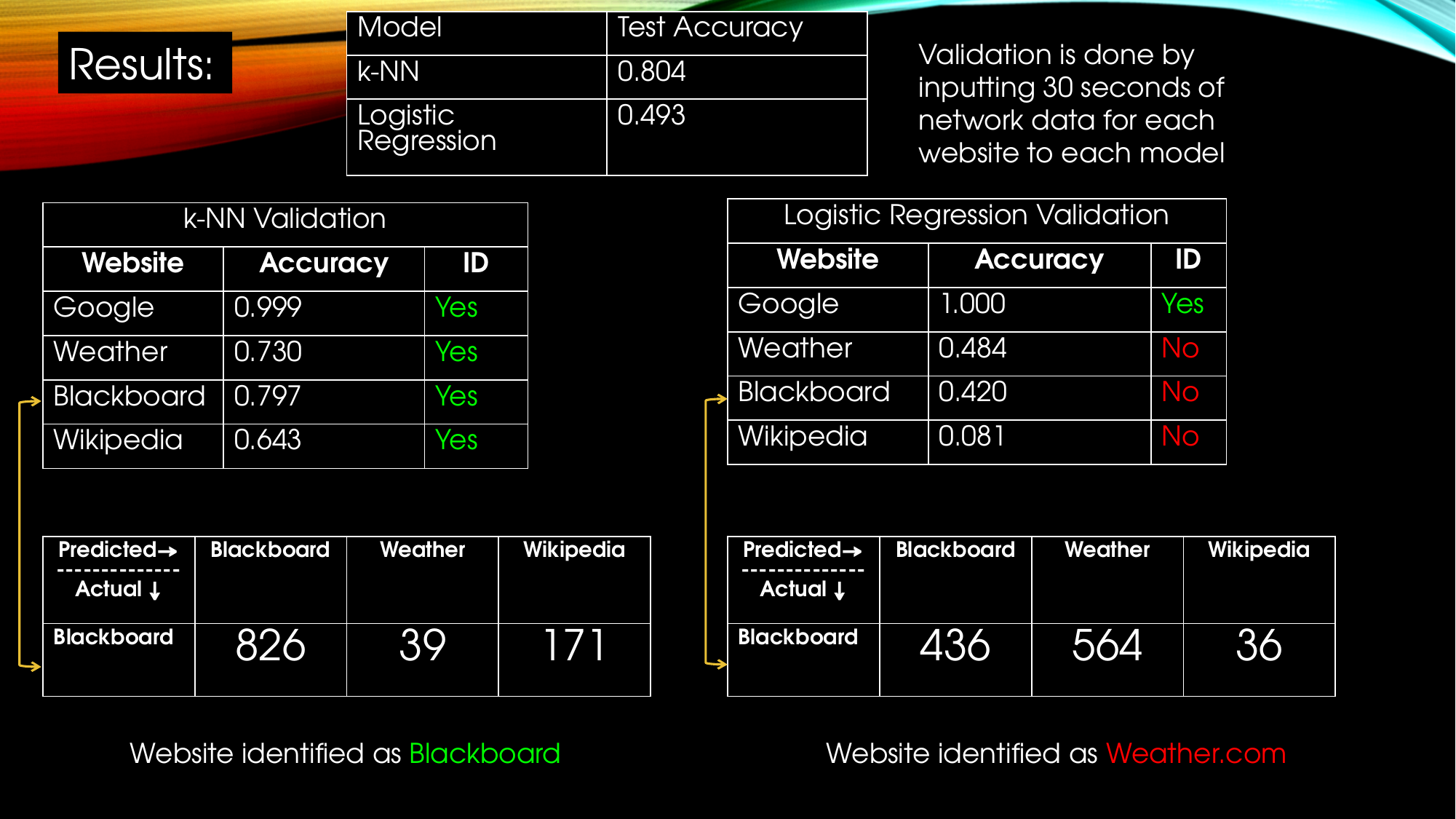

| Model | Test Accuracy |
| --- | --- |
| k-NN | 0.804 |
| Logistic Regression | 0.493 |
Results:
Validation is done by inputting 30 seconds of network data for each website to each model
| Logistic Regression Validation |  |  |
| --- | --- | --- |
| Website | Accuracy | ID |
| Google | 1.000 | Yes |
| Weather | 0.484 | No |
| Blackboard | 0.420 | No |
| Wikipedia | 0.081 | No |
| k-NN Validation |  |  |
| --- | --- | --- |
| Website | Accuracy | ID |
| Google | 0.999 | Yes |
| Weather | 0.730 | Yes |
| Blackboard | 0.797 | Yes |
| Wikipedia | 0.643 | Yes |

| Predicted→ -------------- Actual ↓ | Blackboard | Weather | Wikipedia |
| --- | --- | --- | --- |
| Blackboard | 826 | 39 | 171 |
| Predicted→ -------------- Actual ↓ | Blackboard | Weather | Wikipedia |
| --- | --- | --- | --- |
| Blackboard | 436 | 564 | 36 |
Website identified as Blackboard
Website identified as Weather.com